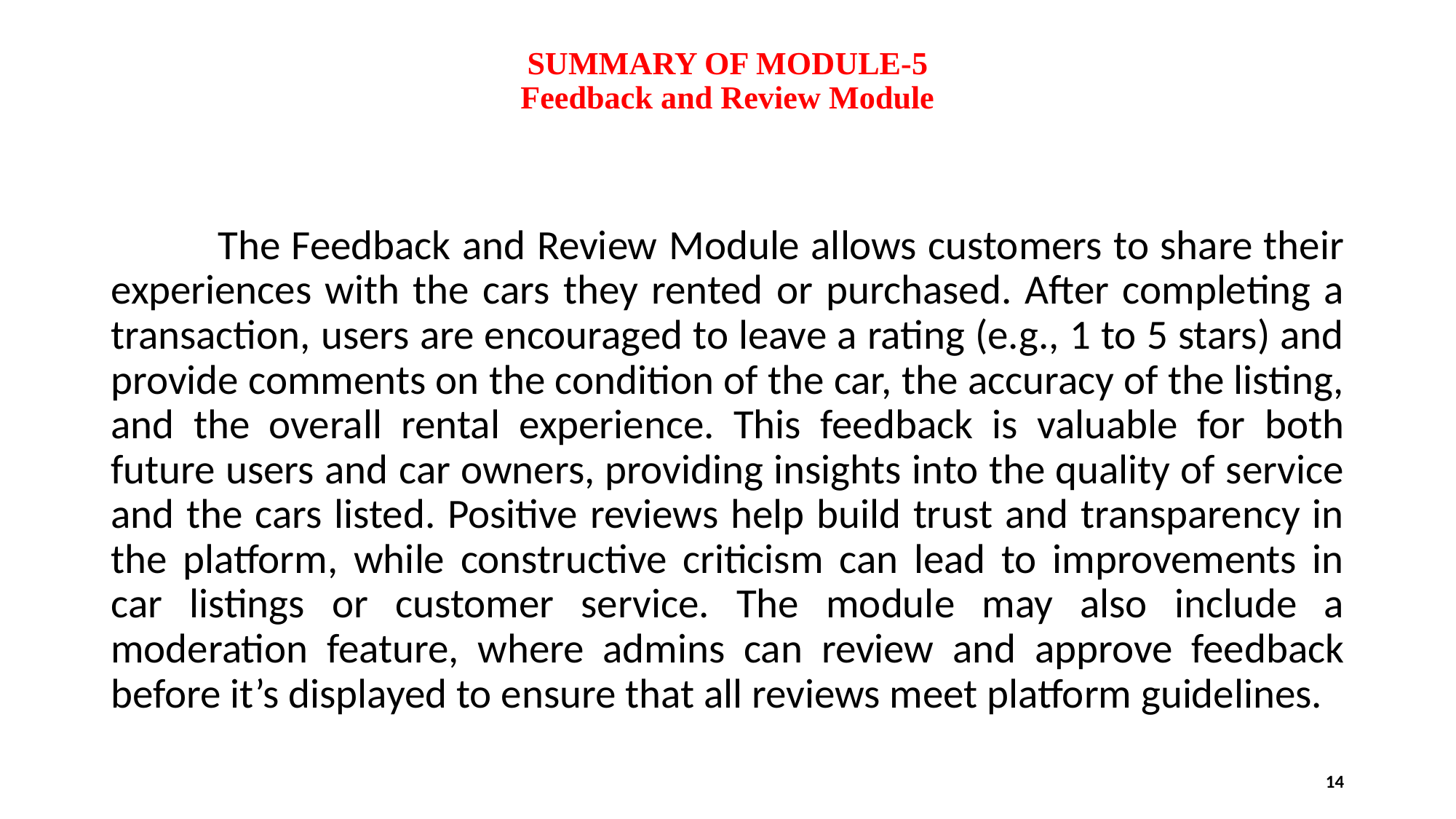

# SUMMARY OF MODULE-5 Feedback and Review Module
	The Feedback and Review Module allows customers to share their experiences with the cars they rented or purchased. After completing a transaction, users are encouraged to leave a rating (e.g., 1 to 5 stars) and provide comments on the condition of the car, the accuracy of the listing, and the overall rental experience. This feedback is valuable for both future users and car owners, providing insights into the quality of service and the cars listed. Positive reviews help build trust and transparency in the platform, while constructive criticism can lead to improvements in car listings or customer service. The module may also include a moderation feature, where admins can review and approve feedback before it’s displayed to ensure that all reviews meet platform guidelines.
14